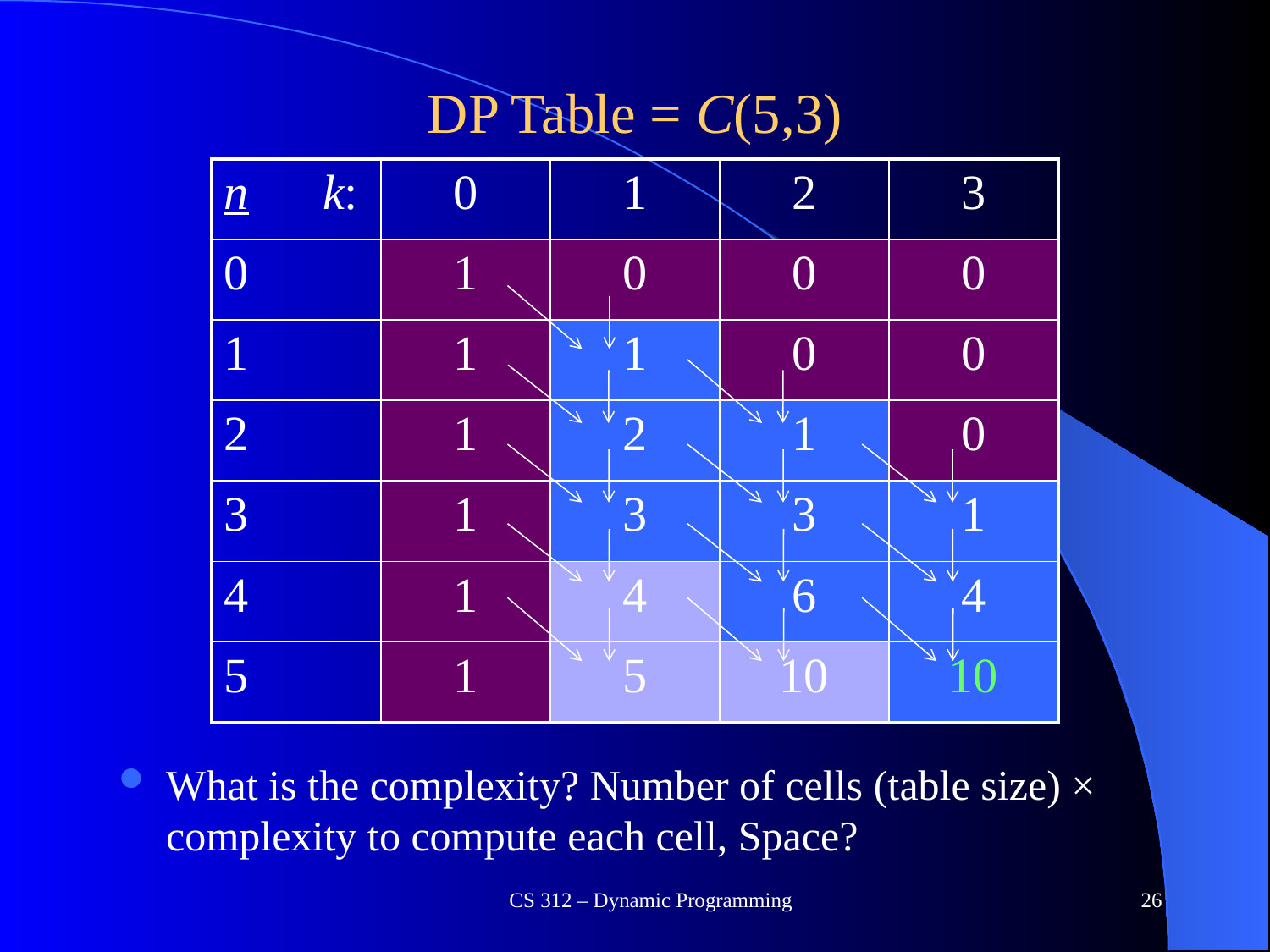

# DP Table = C(5,3)
| n k: | 0 | 1 | 2 | 3 |
| --- | --- | --- | --- | --- |
| 0 | 1 | 0 | 0 | 0 |
| 1 | 1 | 1 | 0 | 0 |
| 2 | 1 | 2 | 1 | 0 |
| 3 | 1 | 3 | 3 | 1 |
| 4 | 1 | 4 | 6 | 4 |
| 5 | 1 | 5 | 10 | 10 |
What is the complexity? Number of cells (table size) × complexity to compute each cell, Space?

CS 312 – Dynamic Programming
26